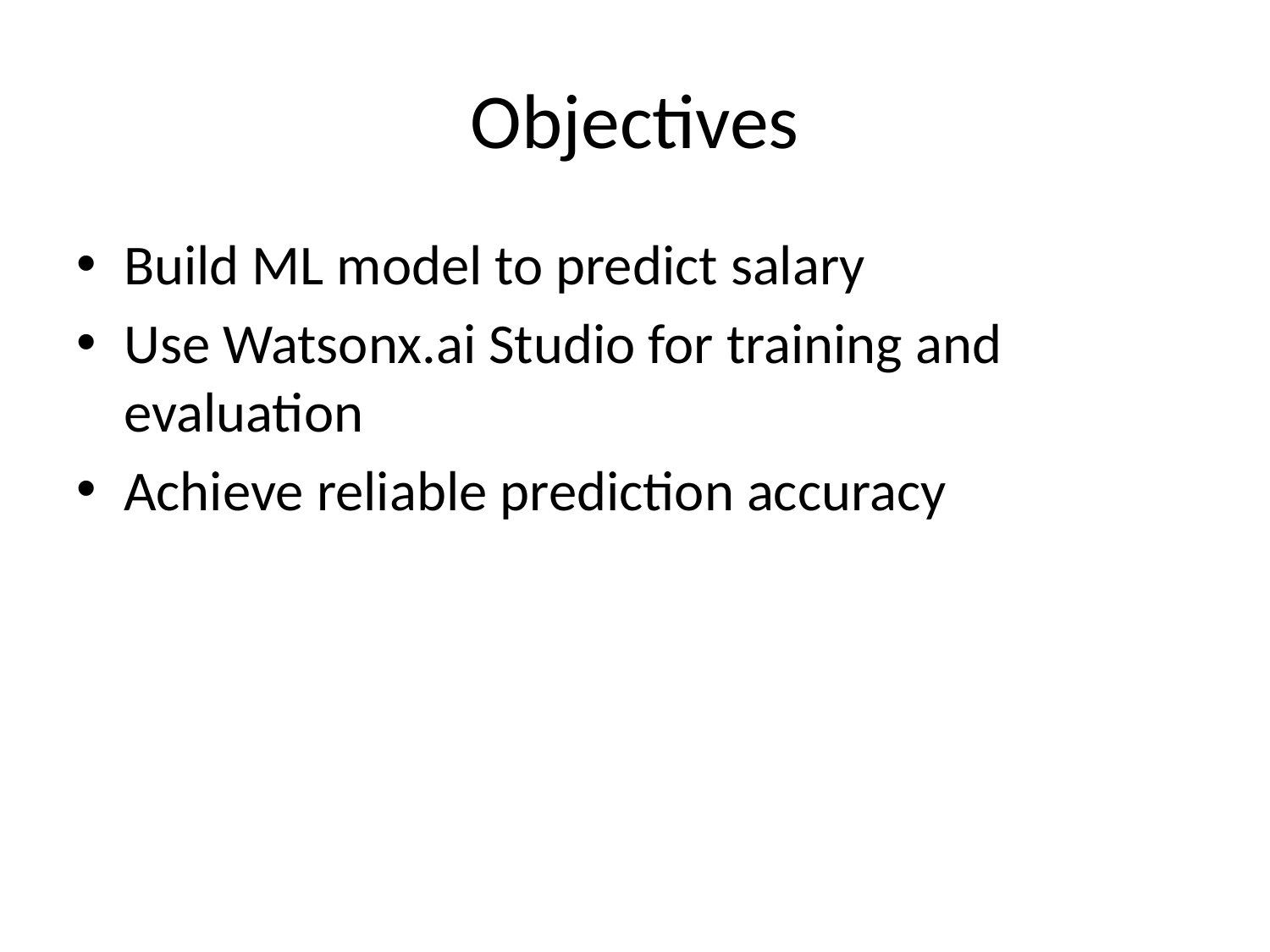

# Objectives
Build ML model to predict salary
Use Watsonx.ai Studio for training and evaluation
Achieve reliable prediction accuracy